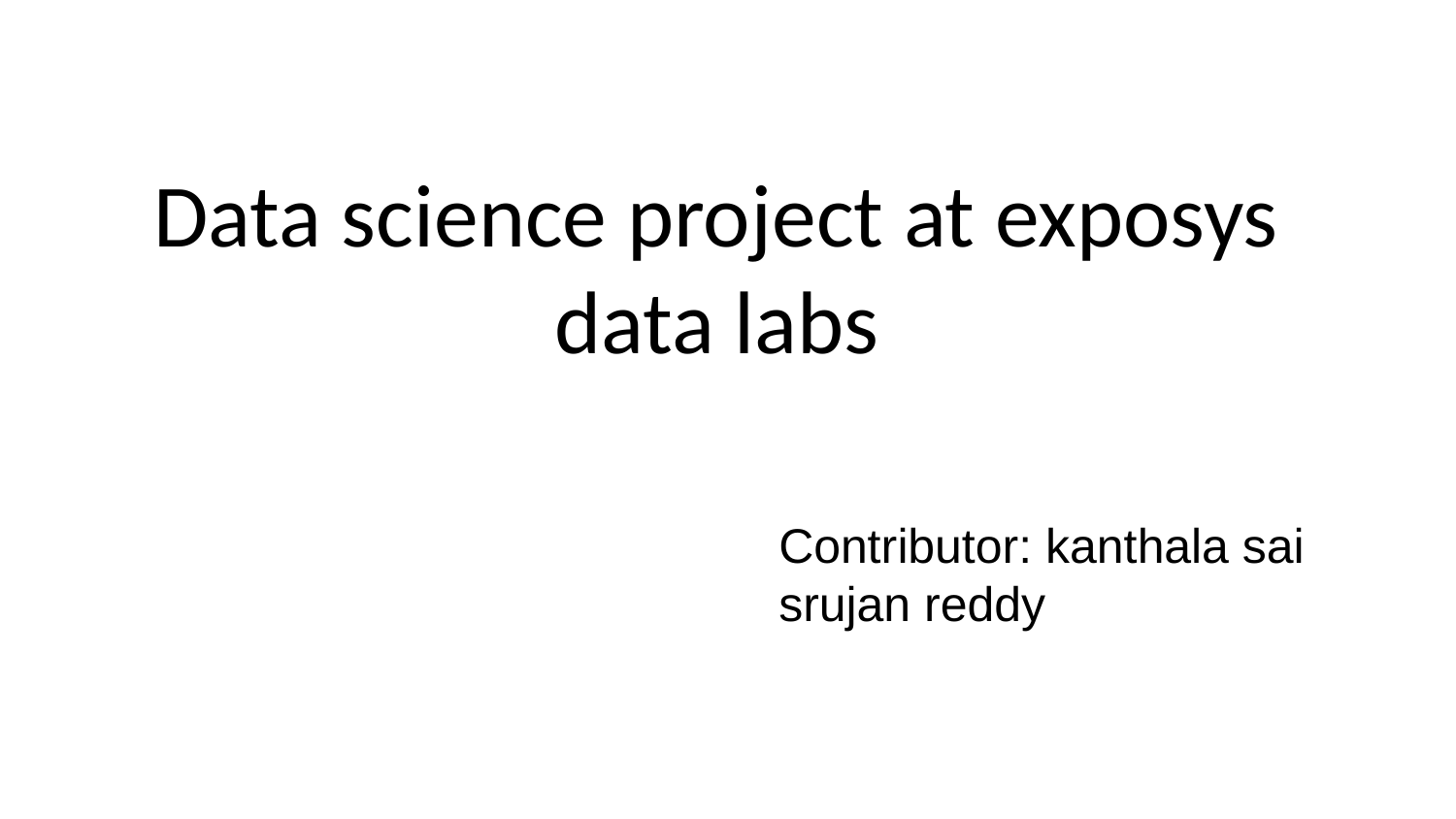

# Data science project at exposys data labs
Contributor: kanthala sai srujan reddy